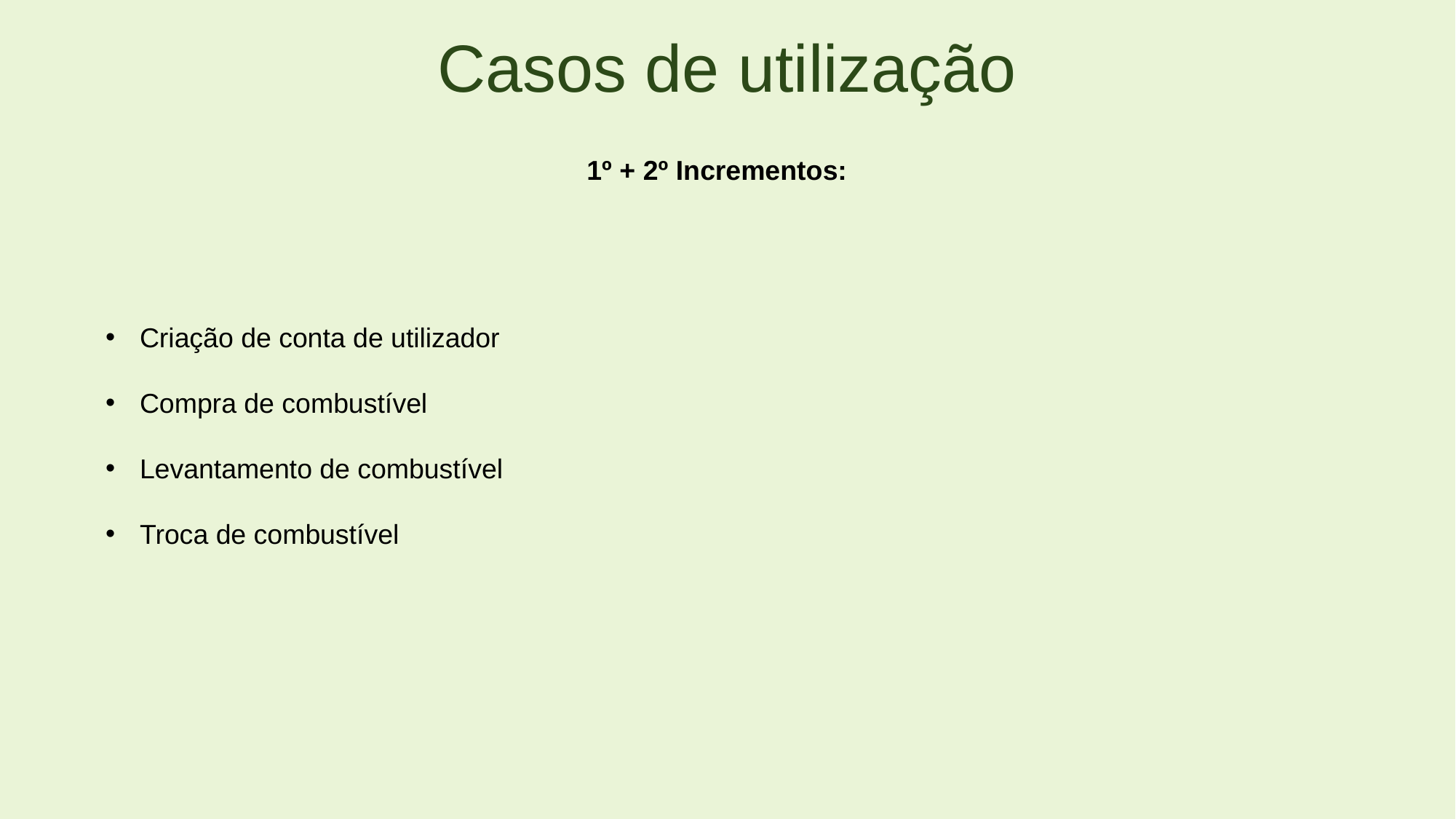

# Casos de utilização
1º + 2º Incrementos:

Criação de conta de utilizador

Compra de combustível

Levantamento de combustível

Troca de combustível